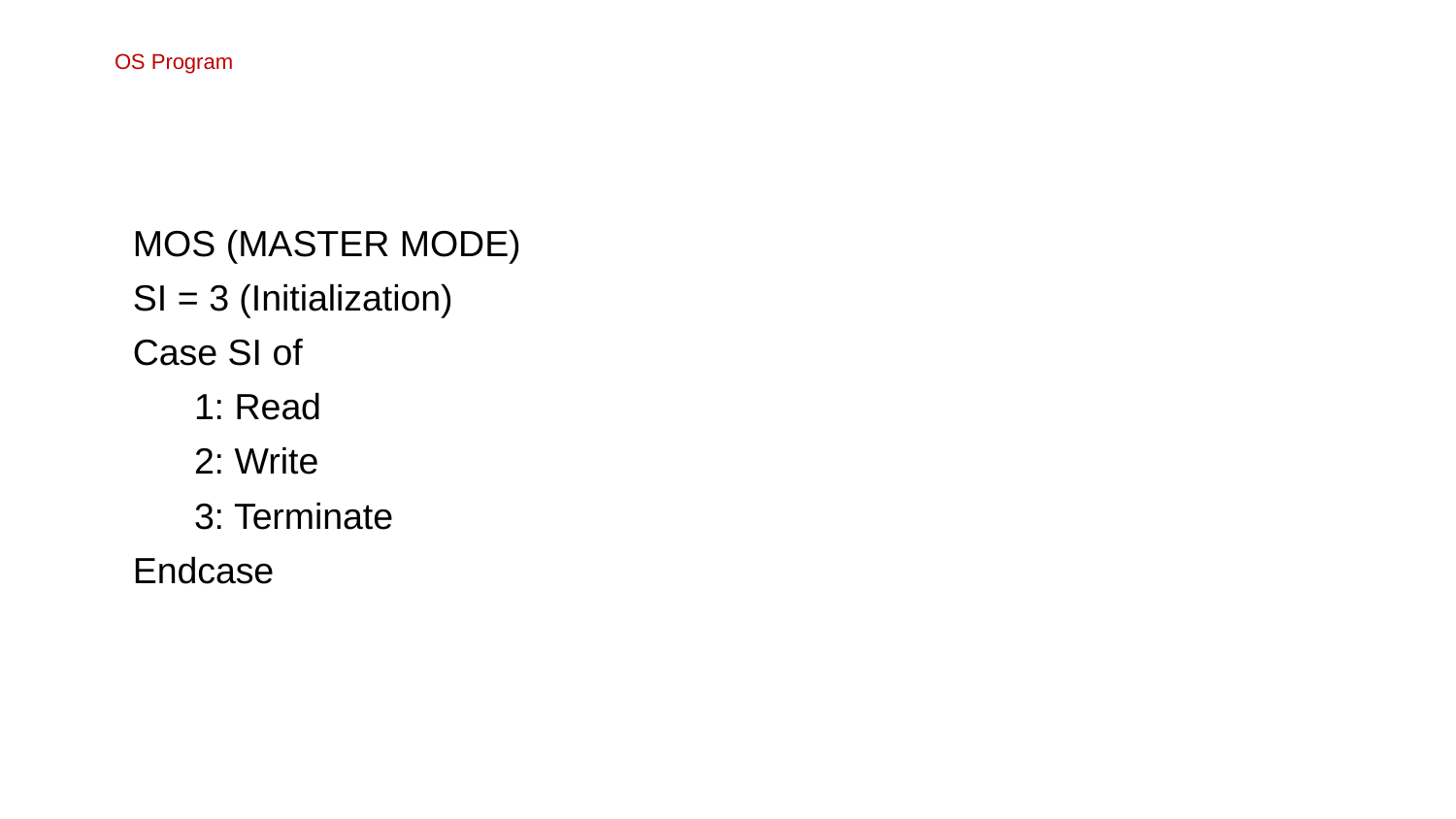

# OS Program
MOS (MASTER MODE)
SI = 3 (Initialization)
Case SI of
      1: Read
      2: Write
      3: Terminate
Endcase